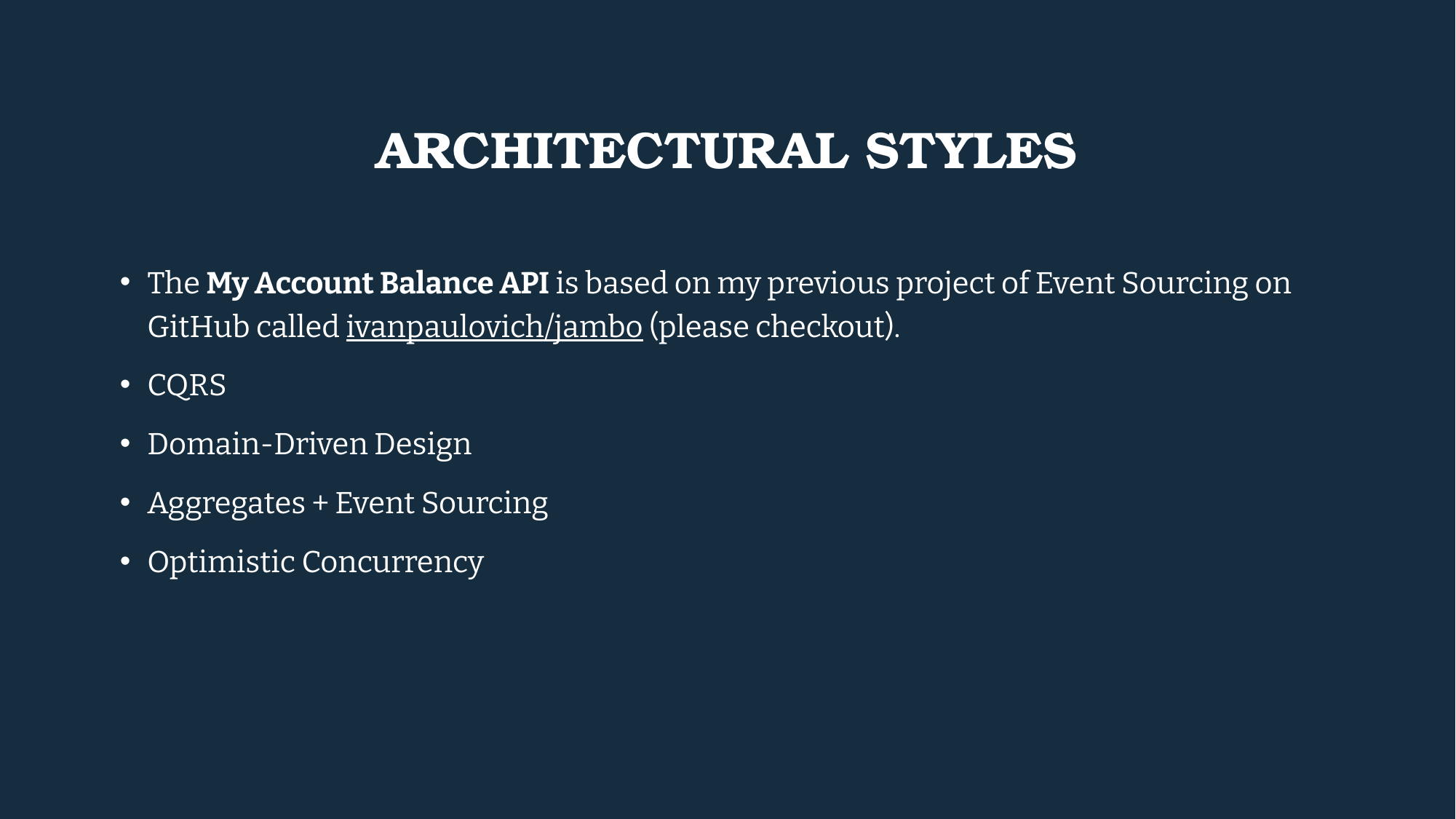

# Architectural Styles
The My Account Balance API is based on my previous project of Event Sourcing on GitHub called ivanpaulovich/jambo (please checkout).
CQRS
Domain-Driven Design
Aggregates + Event Sourcing
Optimistic Concurrency